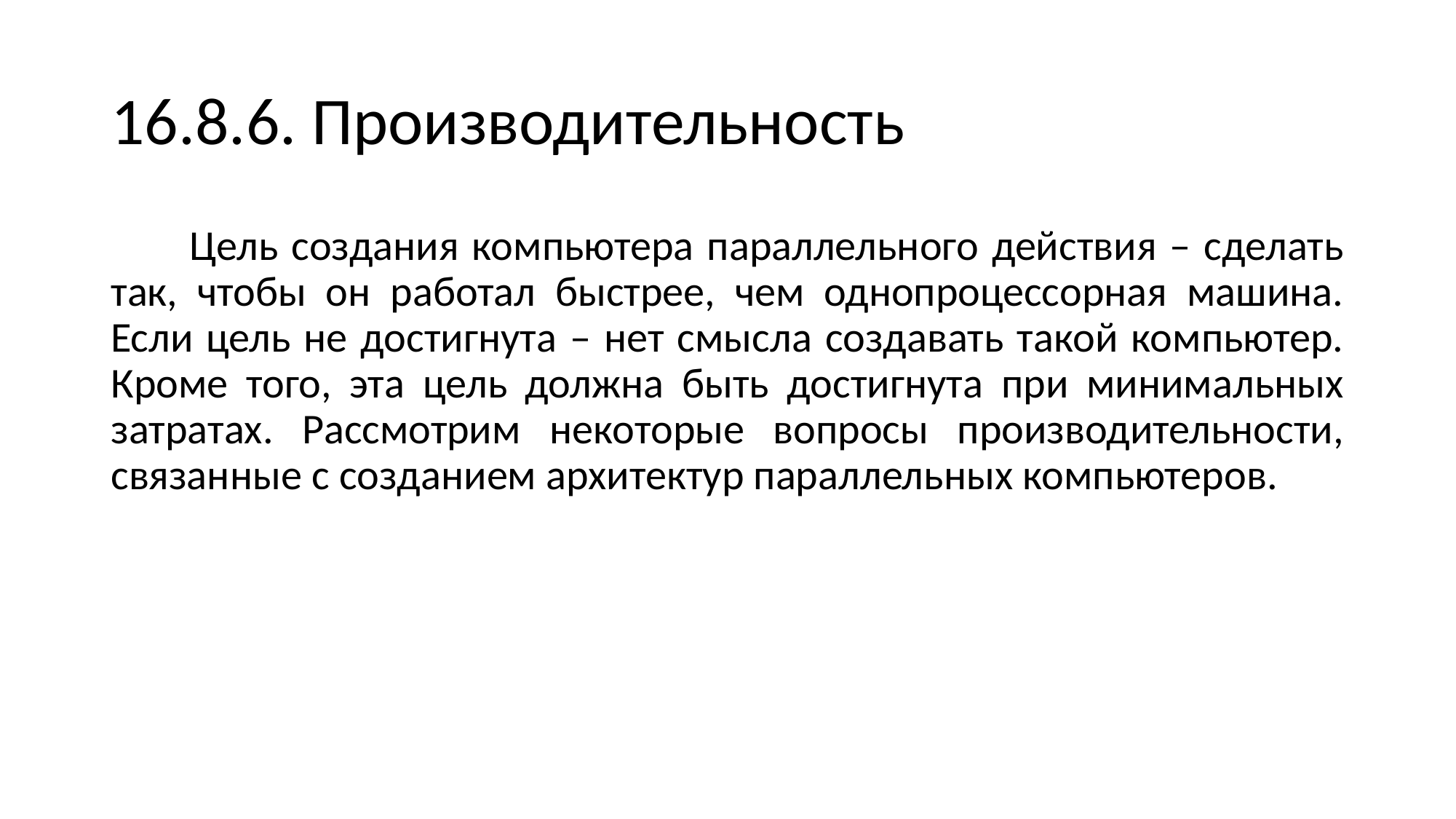

# 16.8.6. Производительность
      Цель создания компьютера параллельного действия – сделать так, чтобы он работал быстрее, чем однопроцессорная машина. Если цель не достигнута – нет смысла создавать такой компьютер. Кроме того, эта цель должна быть достигнута при минимальных затратах. Рассмотрим некоторые вопросы производительности, связанные с созданием архитектур параллельных компьютеров.